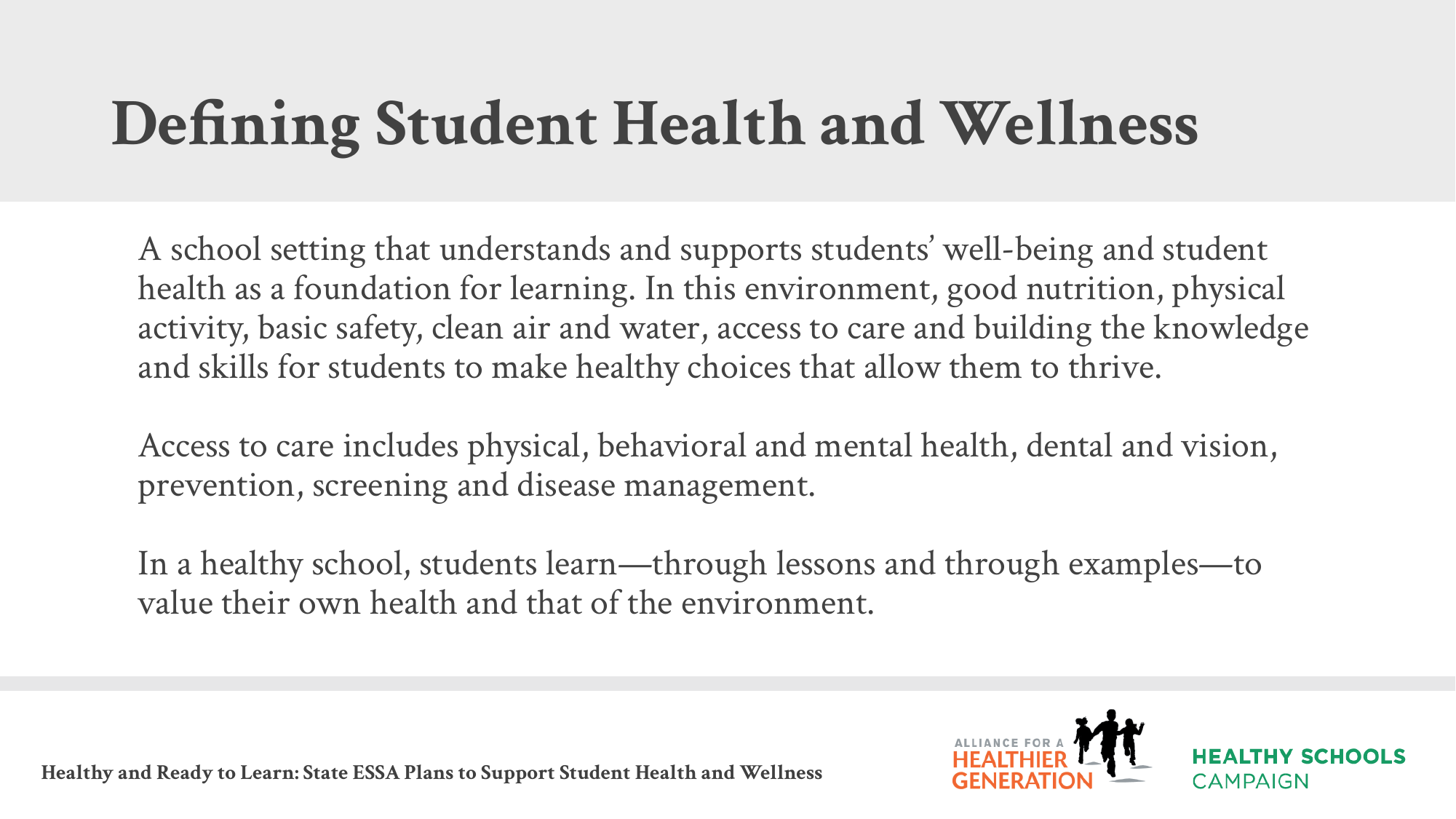

# Defining Student Health and Wellness
A school setting that understands and supports students’ well-being and student health as a foundation for learning. In this environment, good nutrition, physical activity, basic safety, clean air and water, access to care and building the knowledge and skills for students to make healthy choices that allow them to thrive.

Access to care includes physical, behavioral and mental health, dental and vision, prevention, screening and disease management.

In a healthy school, students learn—through lessons and through examples—to value their own health and that of the environment.